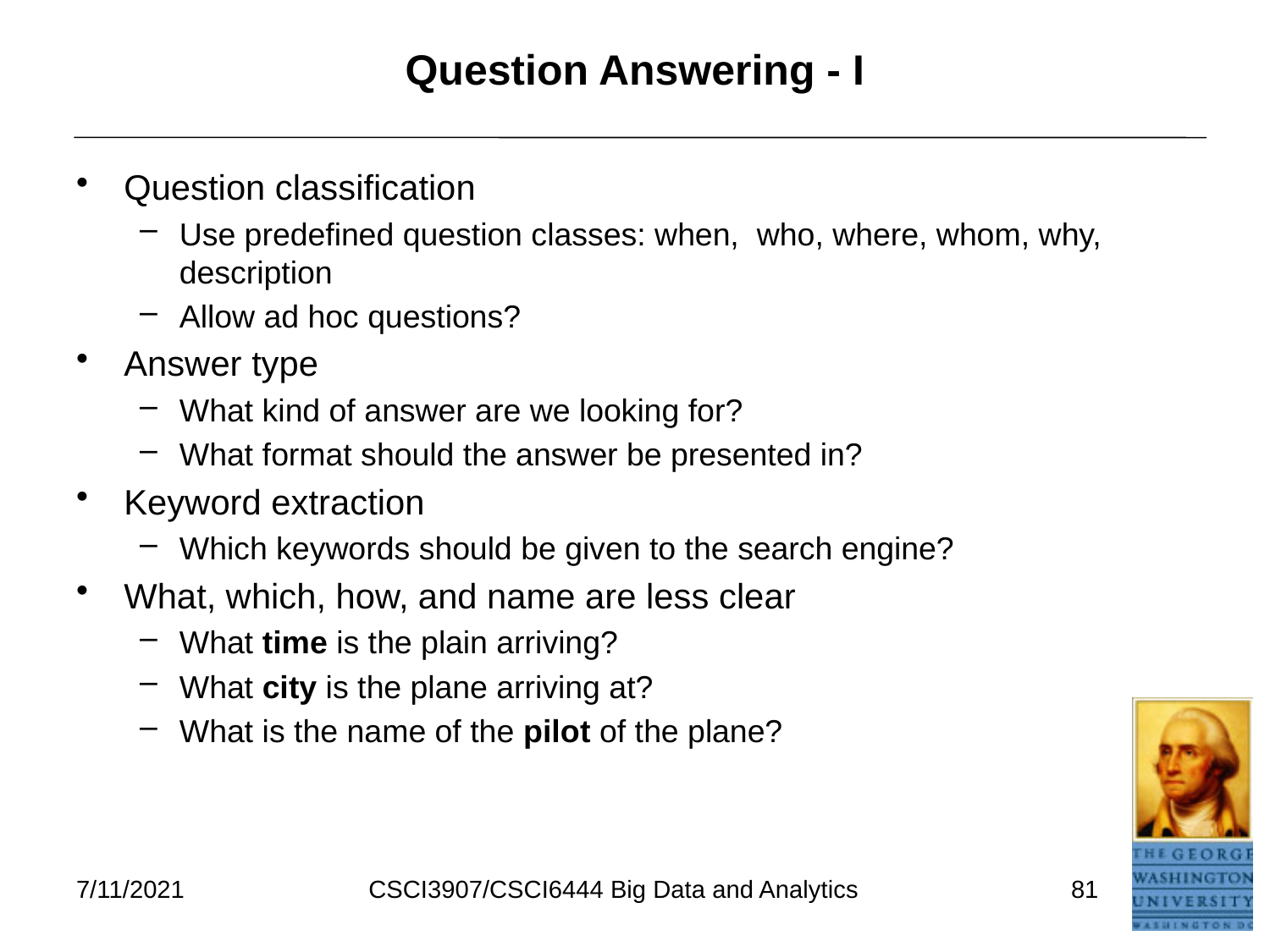

# Question Answering - I
Question classification
Use predefined question classes: when,  who, where, whom, why, description
Allow ad hoc questions?
Answer type
What kind of answer are we looking for?
What format should the answer be presented in?
Keyword extraction
Which keywords should be given to the search engine?
What, which, how, and name are less clear
What time is the plain arriving?
What city is the plane arriving at?
What is the name of the pilot of the plane?

7/11/2021
CSCI3907/CSCI6444 Big Data and Analytics
81